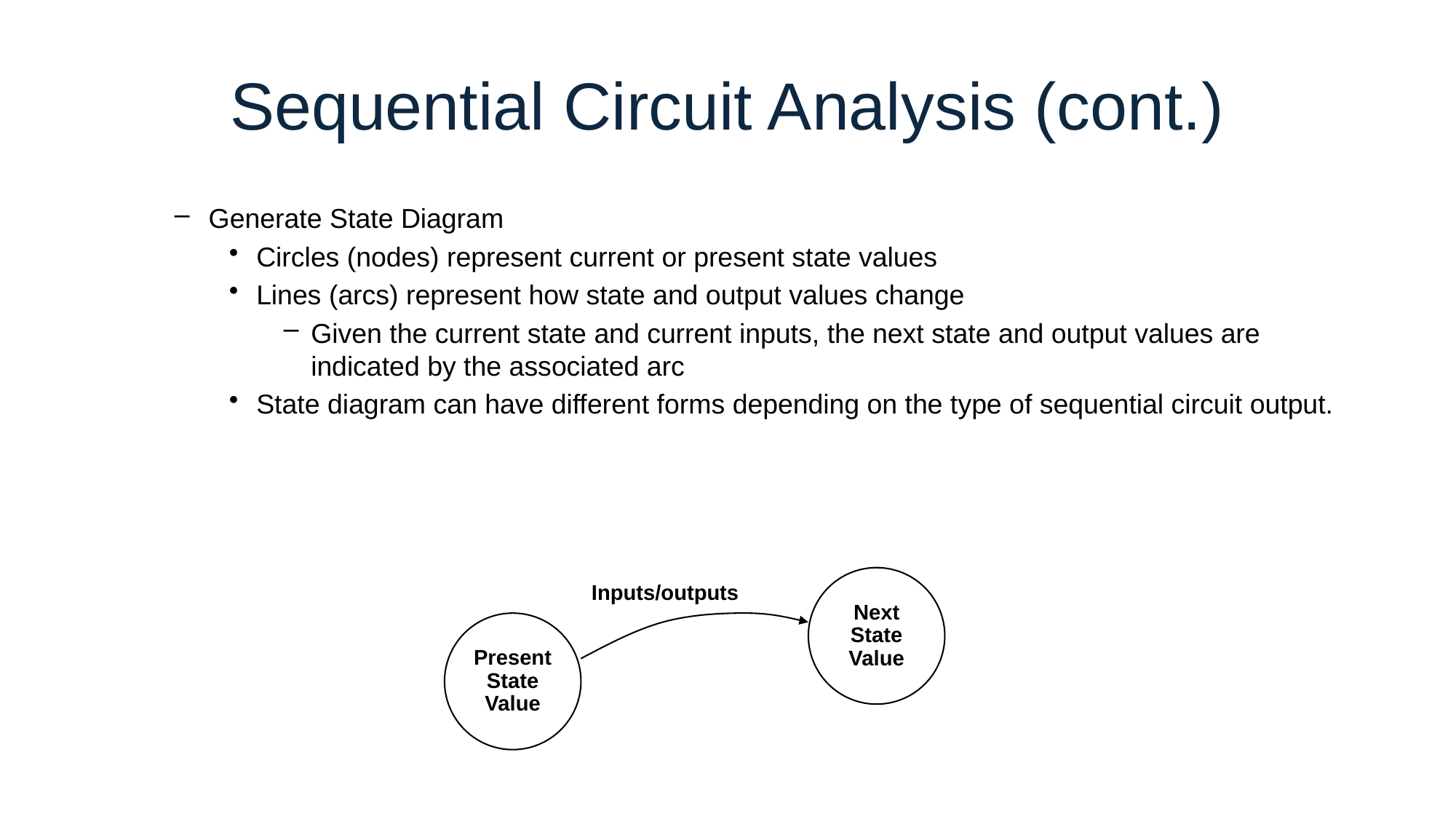

Sequential Circuit Analysis (cont.)
Generate State Diagram
Circles (nodes) represent current or present state values
Lines (arcs) represent how state and output values change
Given the current state and current inputs, the next state and output values are indicated by the associated arc
State diagram can have different forms depending on the type of sequential circuit output.
Next
State
Value
Inputs/outputs
Present
State
Value